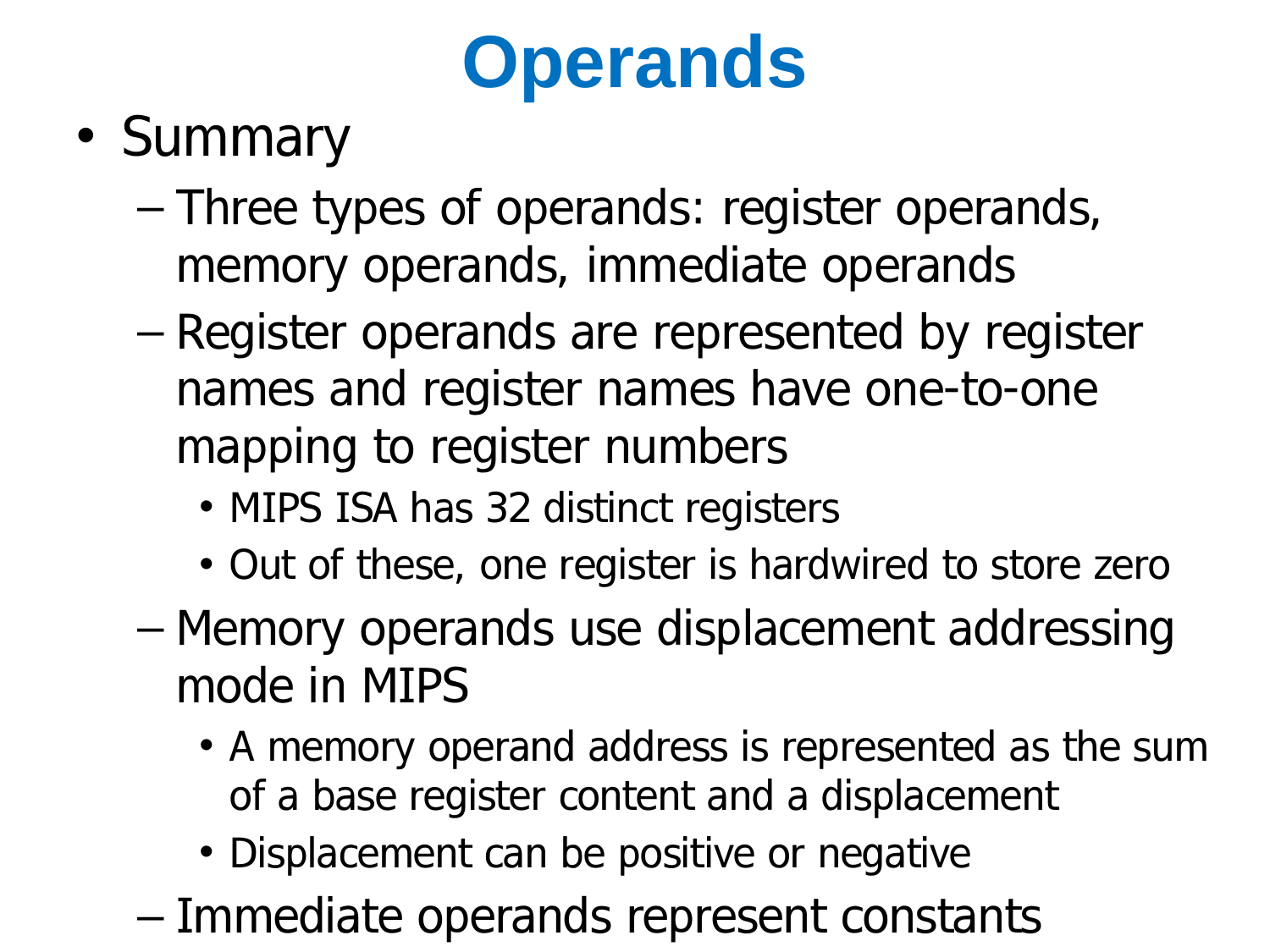

# Operands
Summary
Three types of operands: register operands, memory operands, immediate operands
Register operands are represented by register names and register names have one-to-one mapping to register numbers
MIPS ISA has 32 distinct registers
Out of these, one register is hardwired to store zero
Memory operands use displacement addressing mode in MIPS
A memory operand address is represented as the sum of a base register content and a displacement
Displacement can be positive or negative
Immediate operands represent constants